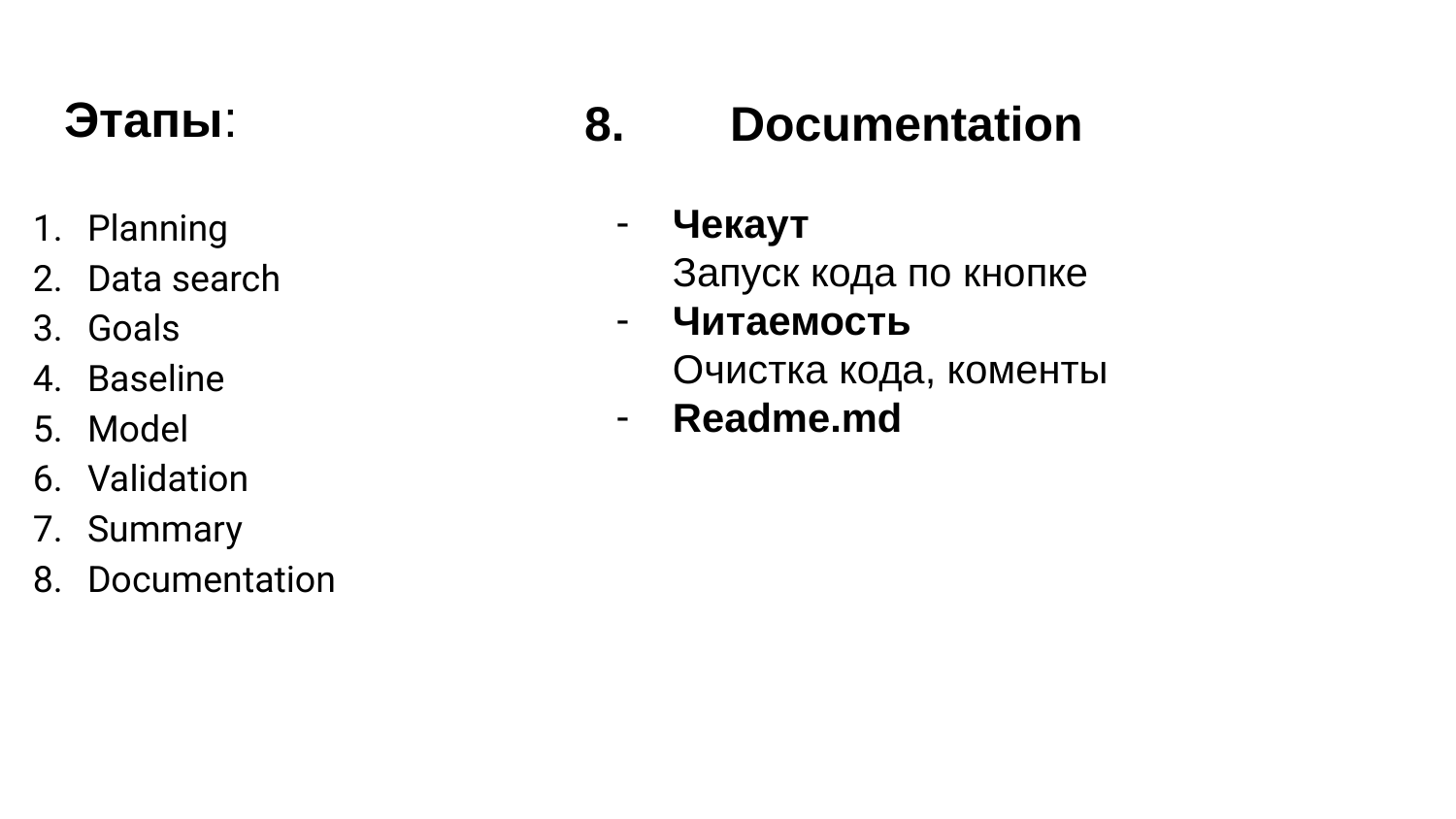

# Этапы:

8.	Documentation
Planning
Data search
Goals
Baseline
Model
Validation
Summary
Documentation
Чекаут
Запуск кода по кнопке
Читаемость
Очистка кода, коменты
Readme.md